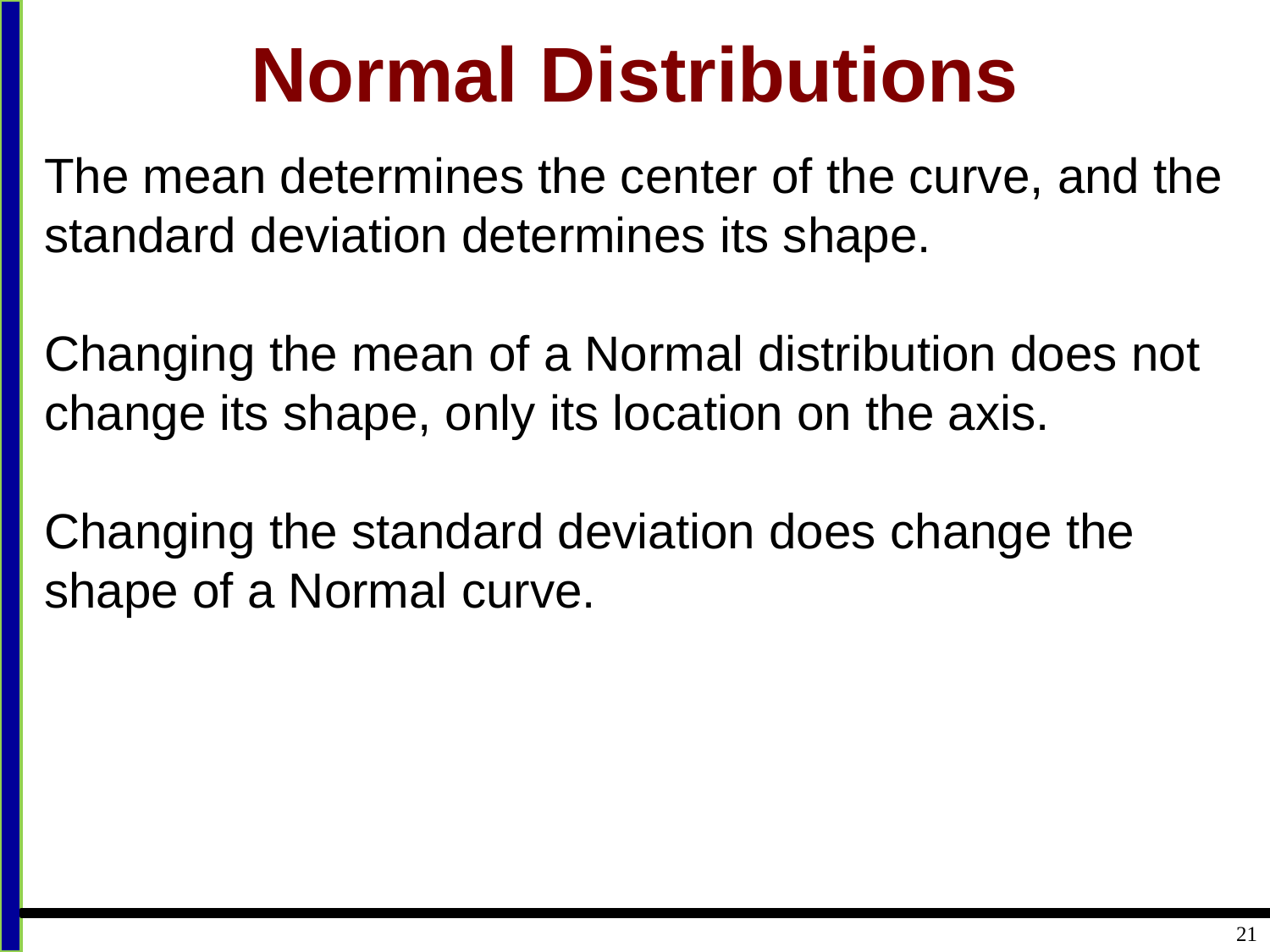

# Normal Distributions
The mean determines the center of the curve, and the standard deviation determines its shape.

Changing the mean of a Normal distribution does not change its shape, only its location on the axis.

Changing the standard deviation does change the shape of a Normal curve.